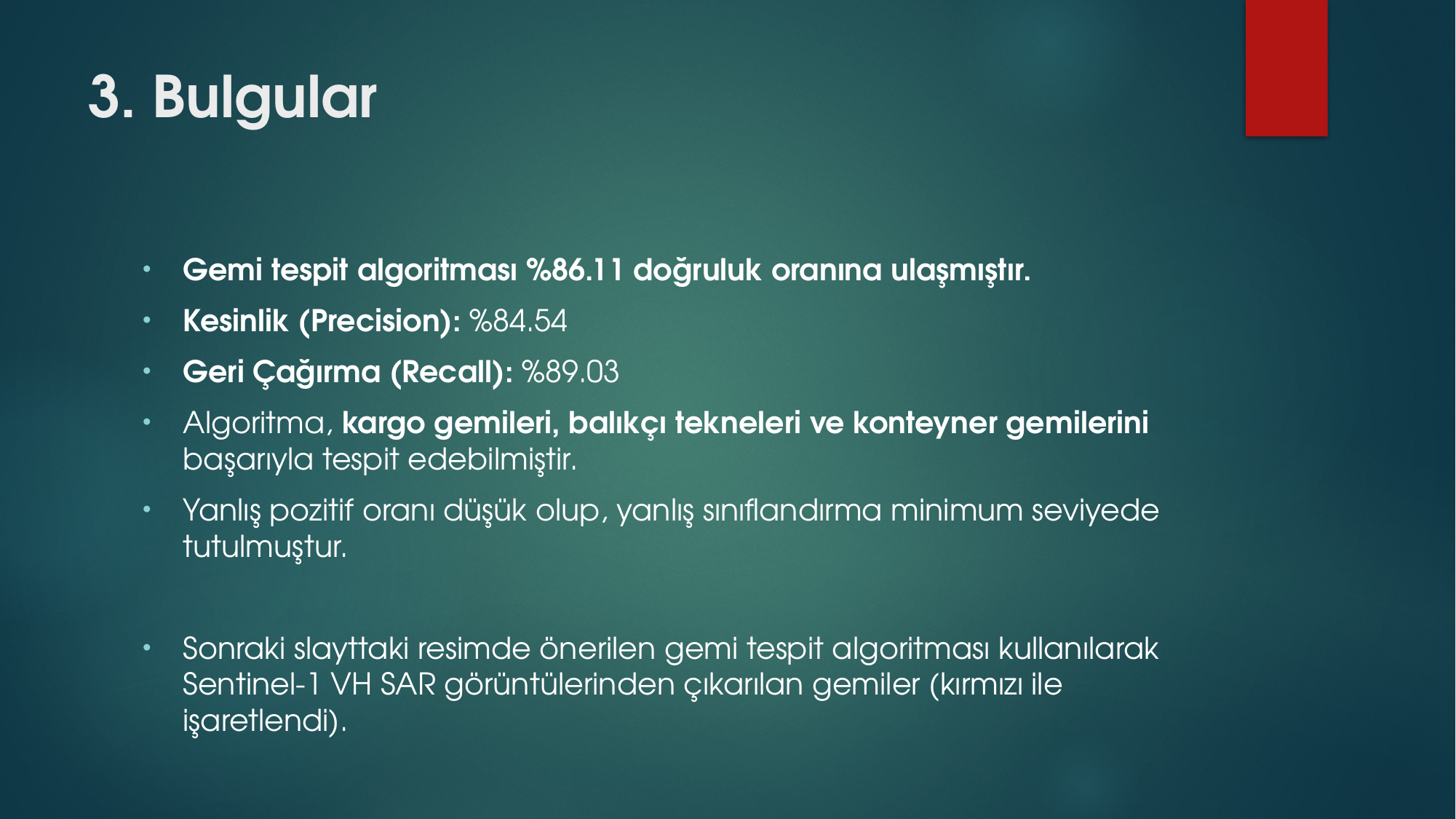

# 3. Bulgular
Gemi tespit algoritması %86.11 doğruluk oranına ulaşmıştır.
Kesinlik (Precision): %84.54
Geri Çağırma (Recall): %89.03
Algoritma, kargo gemileri, balıkçı tekneleri ve konteyner gemilerini başarıyla tespit edebilmiştir.
Yanlış pozitif oranı düşük olup, yanlış sınıflandırma minimum seviyede tutulmuştur.

Sonraki slayttaki resimde önerilen gemi tespit algoritması kullanılarak Sentinel-1 VH SAR görüntülerinden çıkarılan gemiler (kırmızı ile işaretlendi).